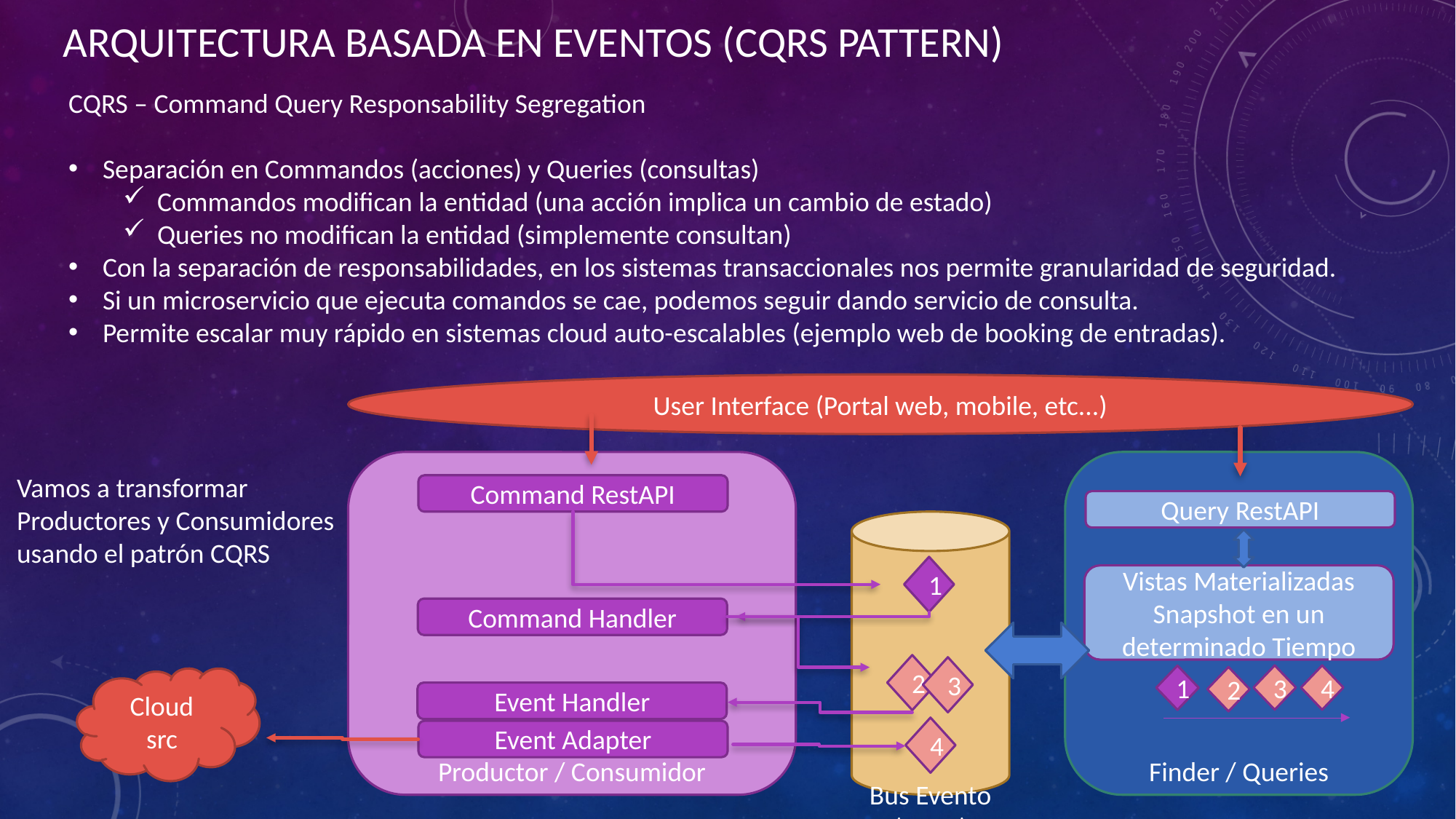

# arquitectura basada en eventos (CQRS Pattern)
CQRS – Command Query Responsability Segregation

Separación en Commandos (acciones) y Queries (consultas)
Commandos modifican la entidad (una acción implica un cambio de estado)
Queries no modifican la entidad (simplemente consultan)
Con la separación de responsabilidades, en los sistemas transaccionales nos permite granularidad de seguridad.
Si un microservicio que ejecuta comandos se cae, podemos seguir dando servicio de consulta.
Permite escalar muy rápido en sistemas cloud auto-escalables (ejemplo web de booking de entradas).

User Interface (Portal web, mobile, etc...)

Productor / Consumidor

Finder / Queries

Bus Evento
(store)

Vamos a transformar
Productores y Consumidores
usando el patrón CQRS
Command RestAPI

Query RestAPI

1
Vistas Materializadas
Snapshot en un determinado Tiempo

Command Handler

2

3

3

4

1

2

Cloud src
Event Handler

4

Event Adapter